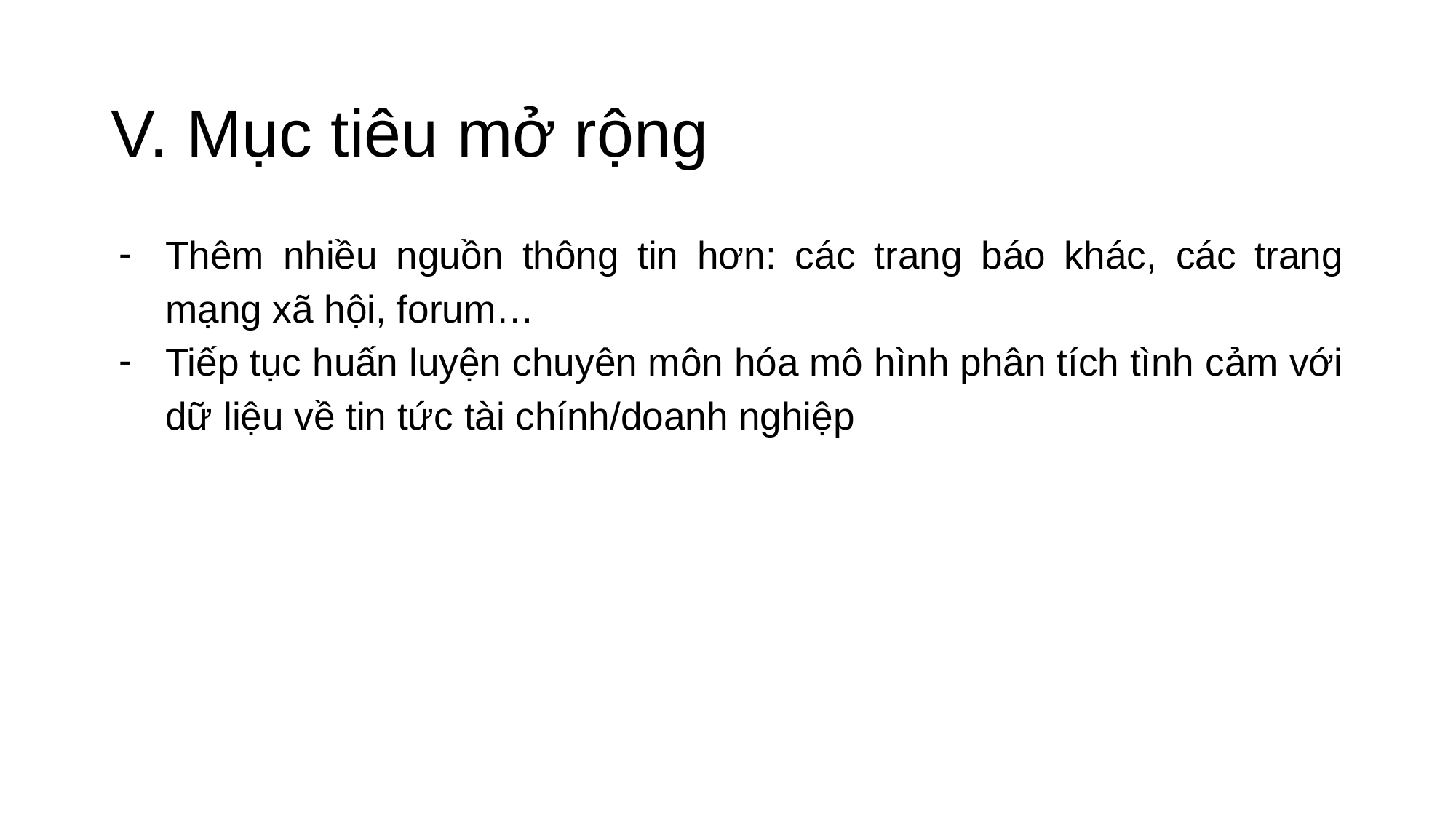

# V. Mục tiêu mở rộng
Thêm nhiều nguồn thông tin hơn: các trang báo khác, các trang mạng xã hội, forum…
Tiếp tục huấn luyện chuyên môn hóa mô hình phân tích tình cảm với dữ liệu về tin tức tài chính/doanh nghiệp